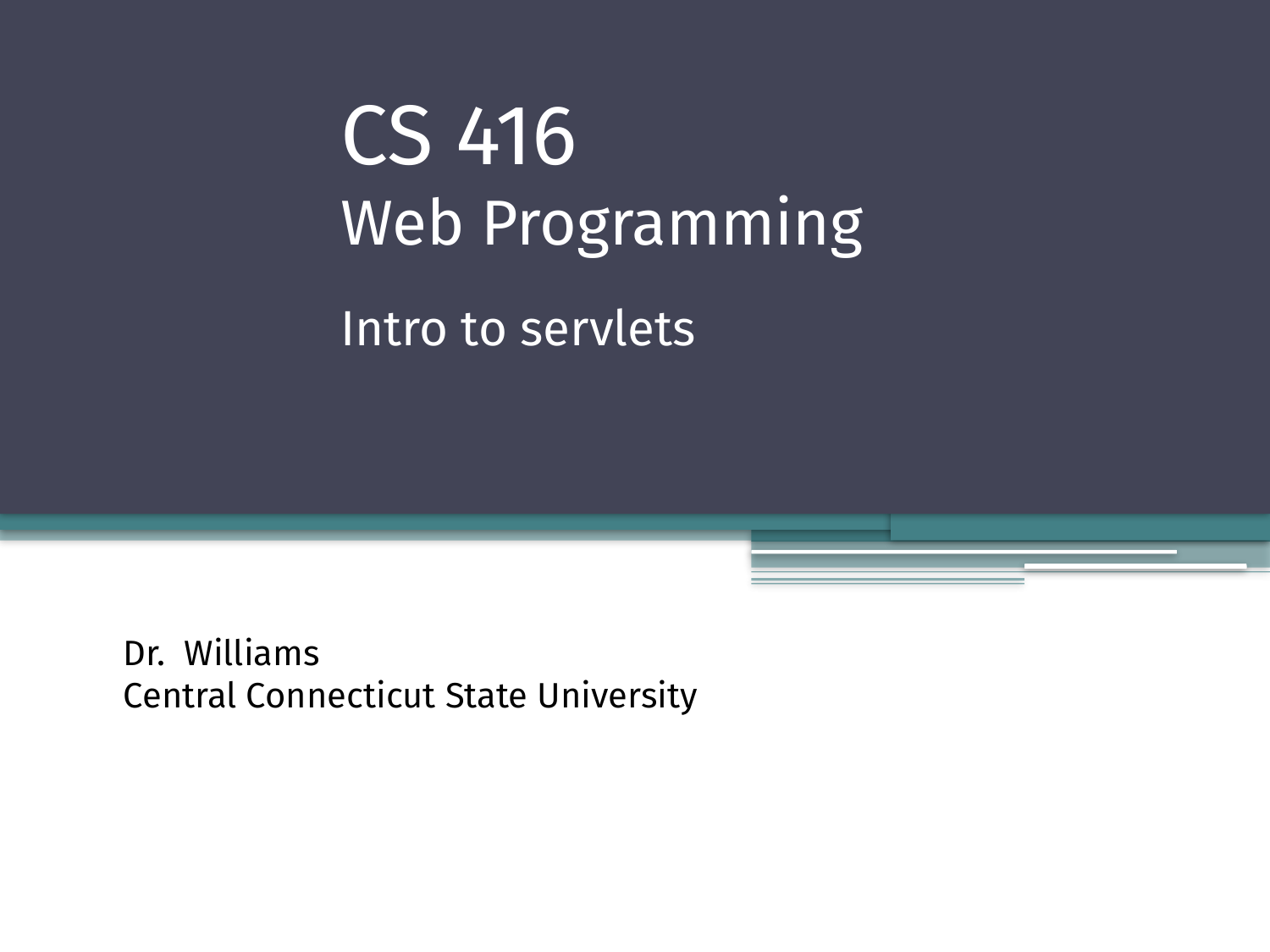

# CS 416 Web Programming Intro to servlets

Dr.  Williams
Central Connecticut State University